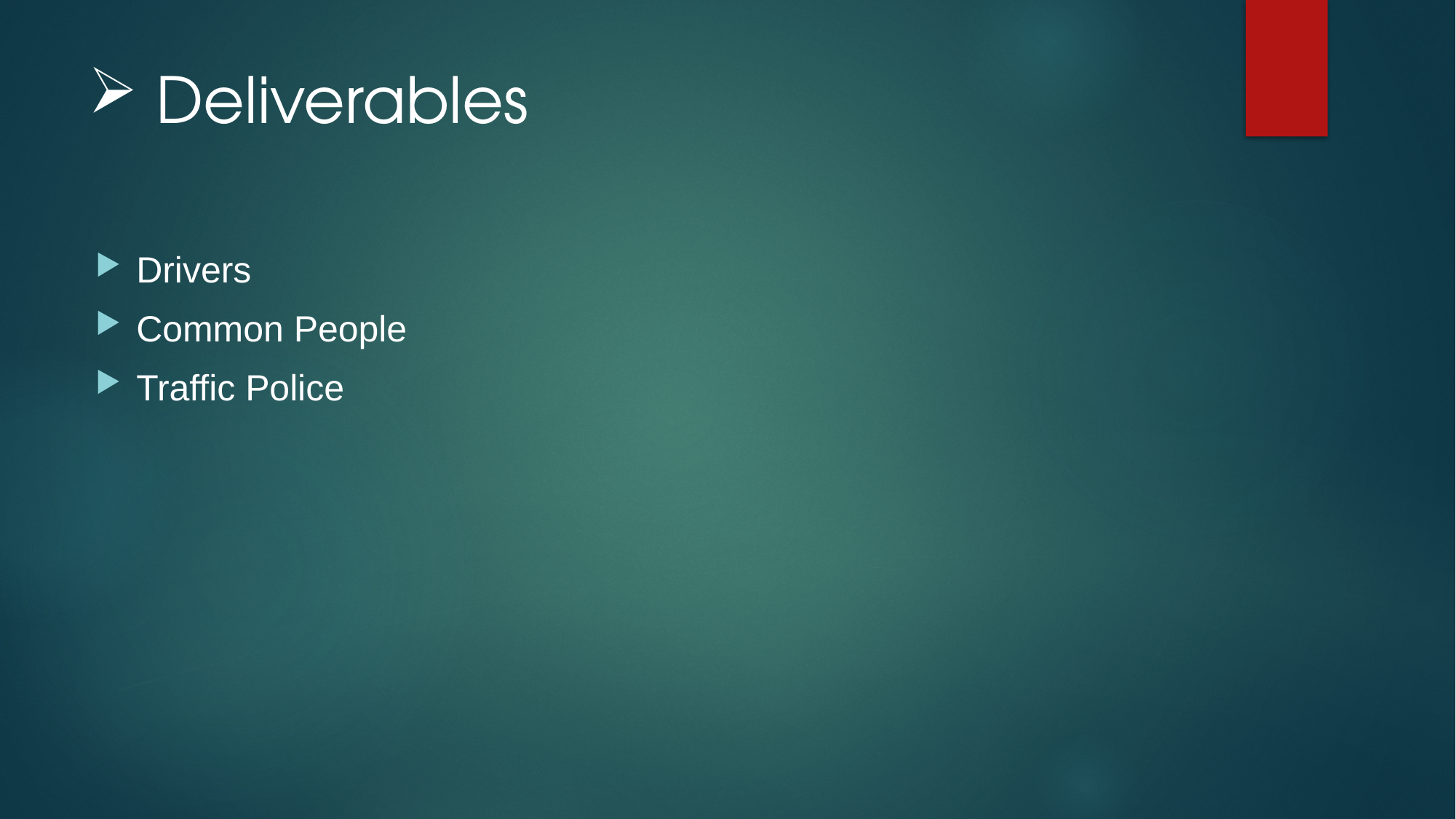

# Deliverables

Drivers
Common People
Traffic Police